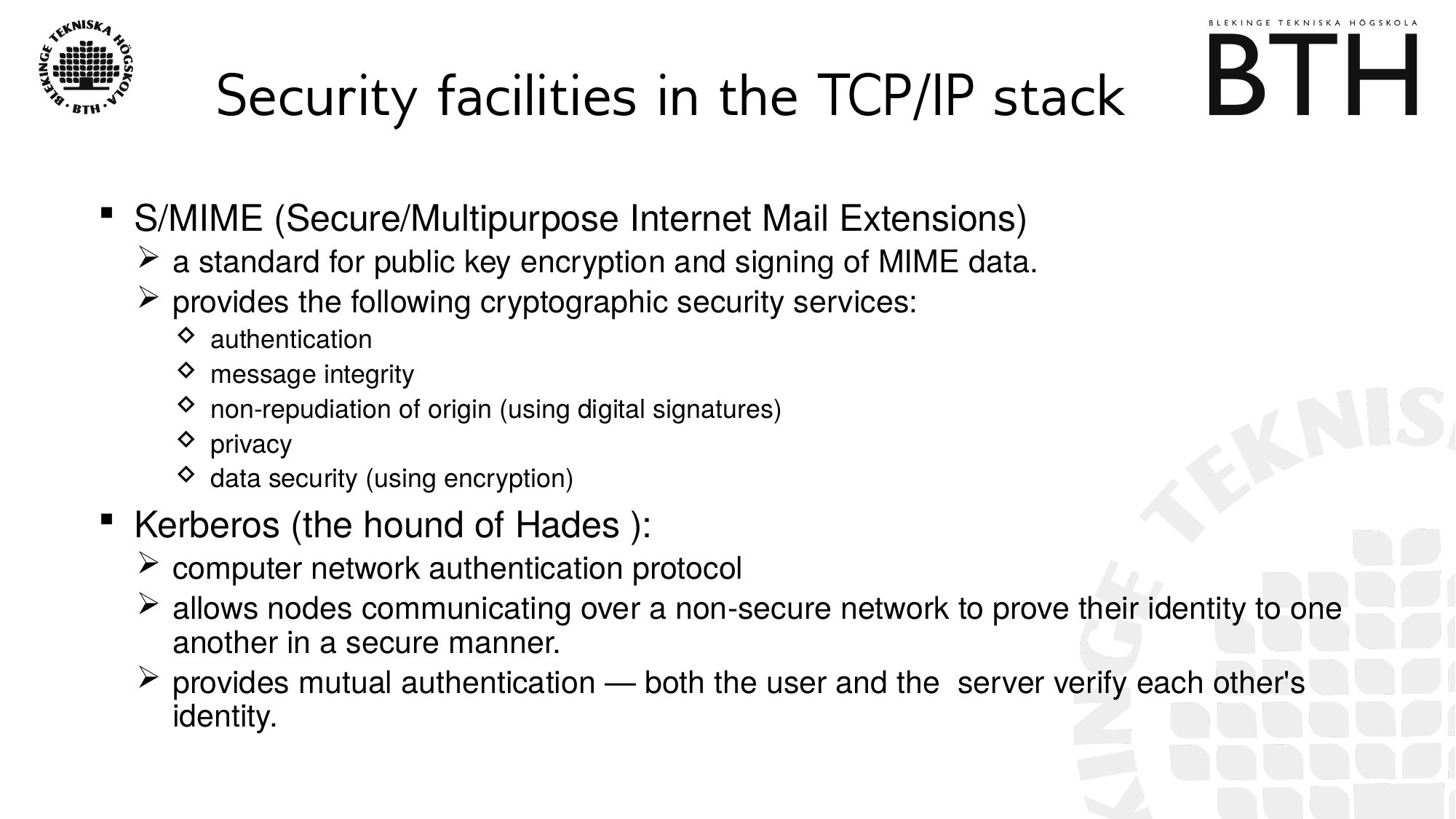

Security facilities in the TCP/IP stack
S/MIME (Secure/Multipurpose Internet Mail Extensions)
a standard for public key encryption and signing of MIME data.
provides the following cryptographic security services:
authentication
message integrity
non-repudiation of origin (using digital signatures)
privacy
data security (using encryption)
Kerberos (the hound of Hades ):
computer network authentication protocol
allows nodes communicating over a non-secure network to prove their identity to one another in a secure manner.
provides mutual authentication — both the user and the  server verify each other's identity.